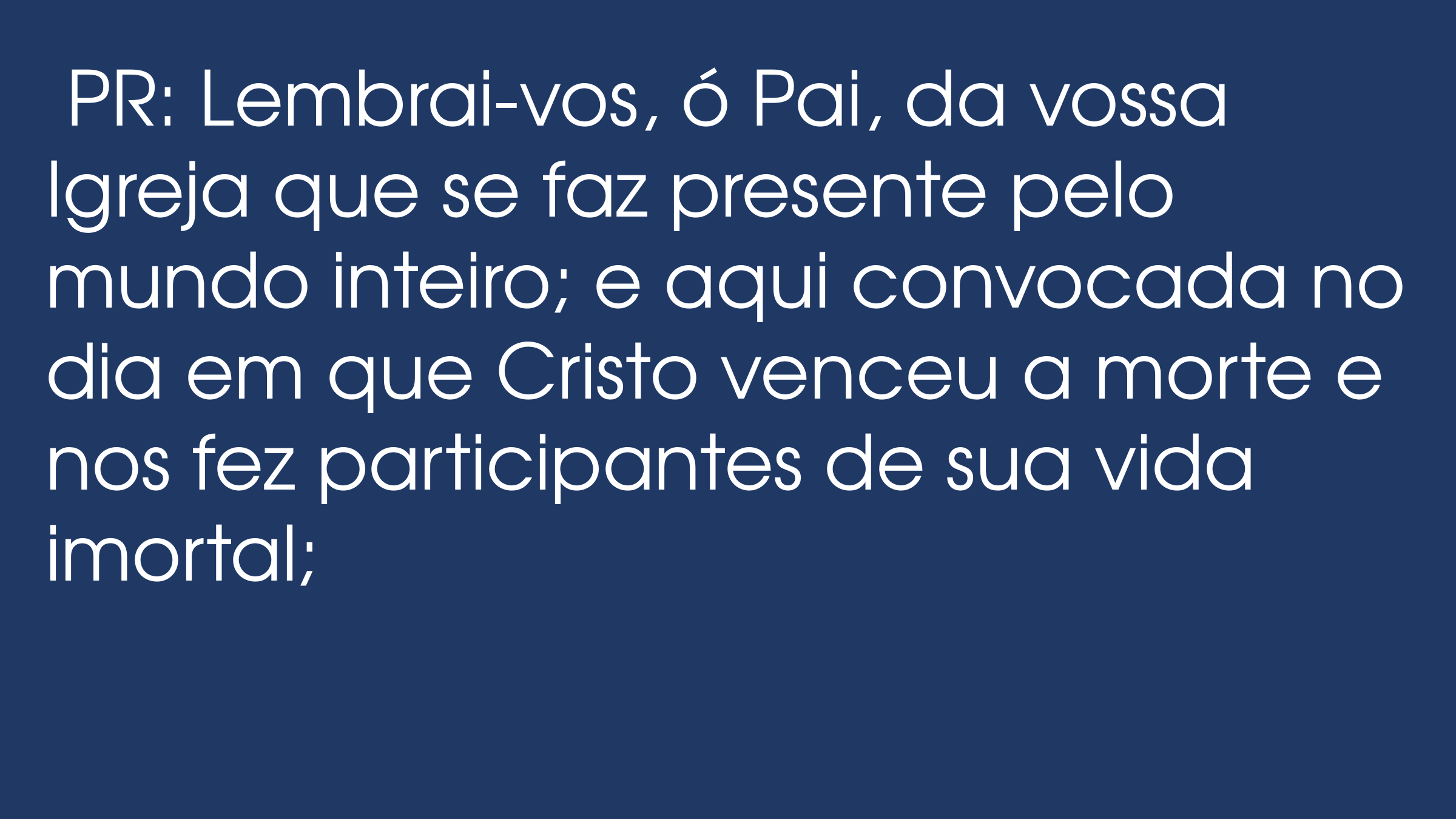

PR: Lembrai-vos, ó Pai, da vossa Igreja que se faz presente pelo mundo inteiro; e aqui convocada no dia em que Cristo venceu a morte e nos fez participantes de sua vida imortal;